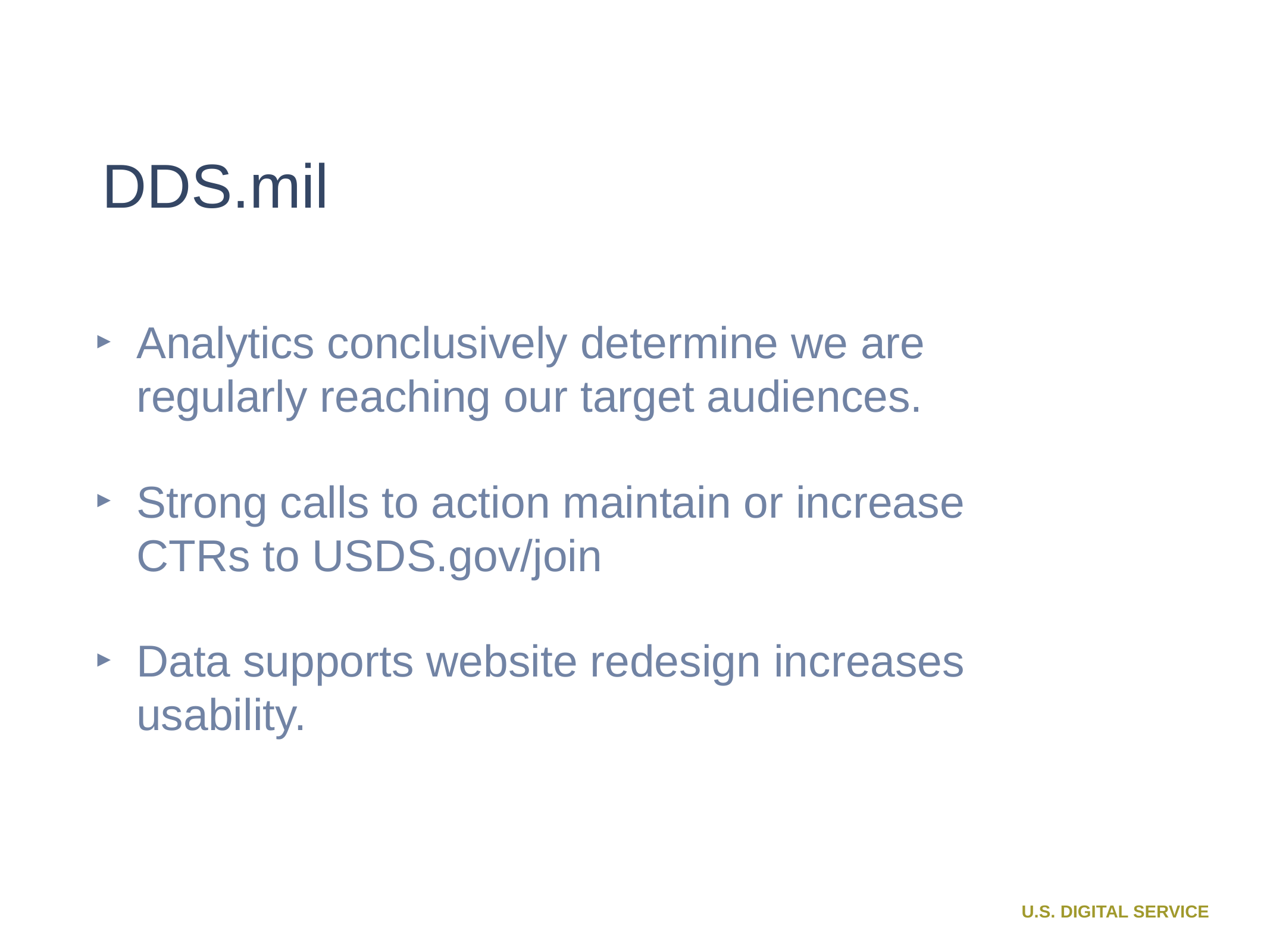

# DDS.mil
Analytics conclusively determine we are regularly reaching our target audiences.
Strong calls to action maintain or increase CTRs to USDS.gov/join
Data supports website redesign increases usability.